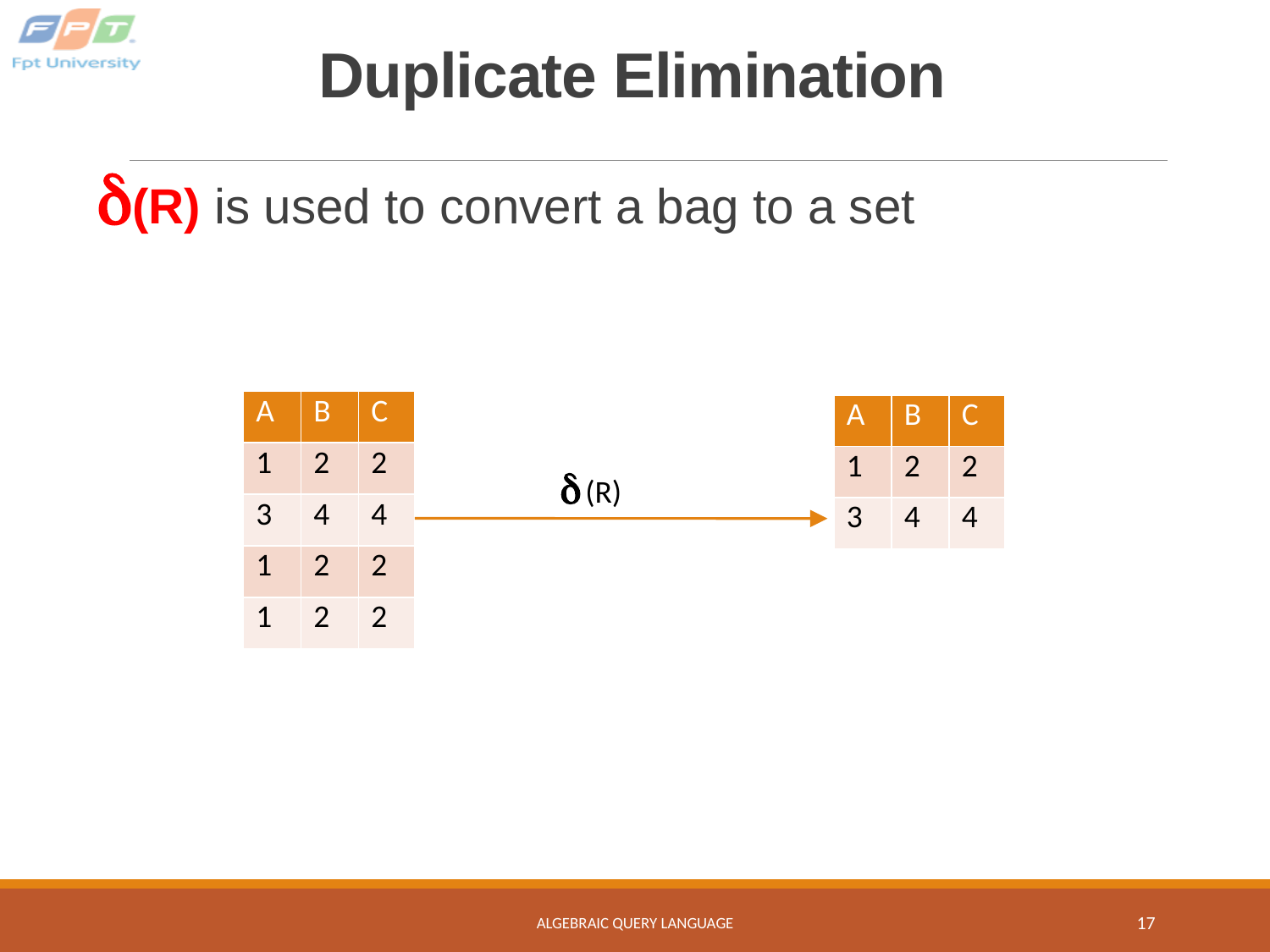

# Duplicate Elimination
δ(R) is used to convert a bag to a set
| A | B | C |
| --- | --- | --- |
| 1 | 2 | 2 |
| 3 | 4 | 4 |
| 1 | 2 | 2 |
| 1 | 2 | 2 |
| A | B | C |
| --- | --- | --- |
| 1 | 2 | 2 |
| 3 | 4 | 4 |
δ (R)
ALGEBRAIC QUERY LANGUAGE
17